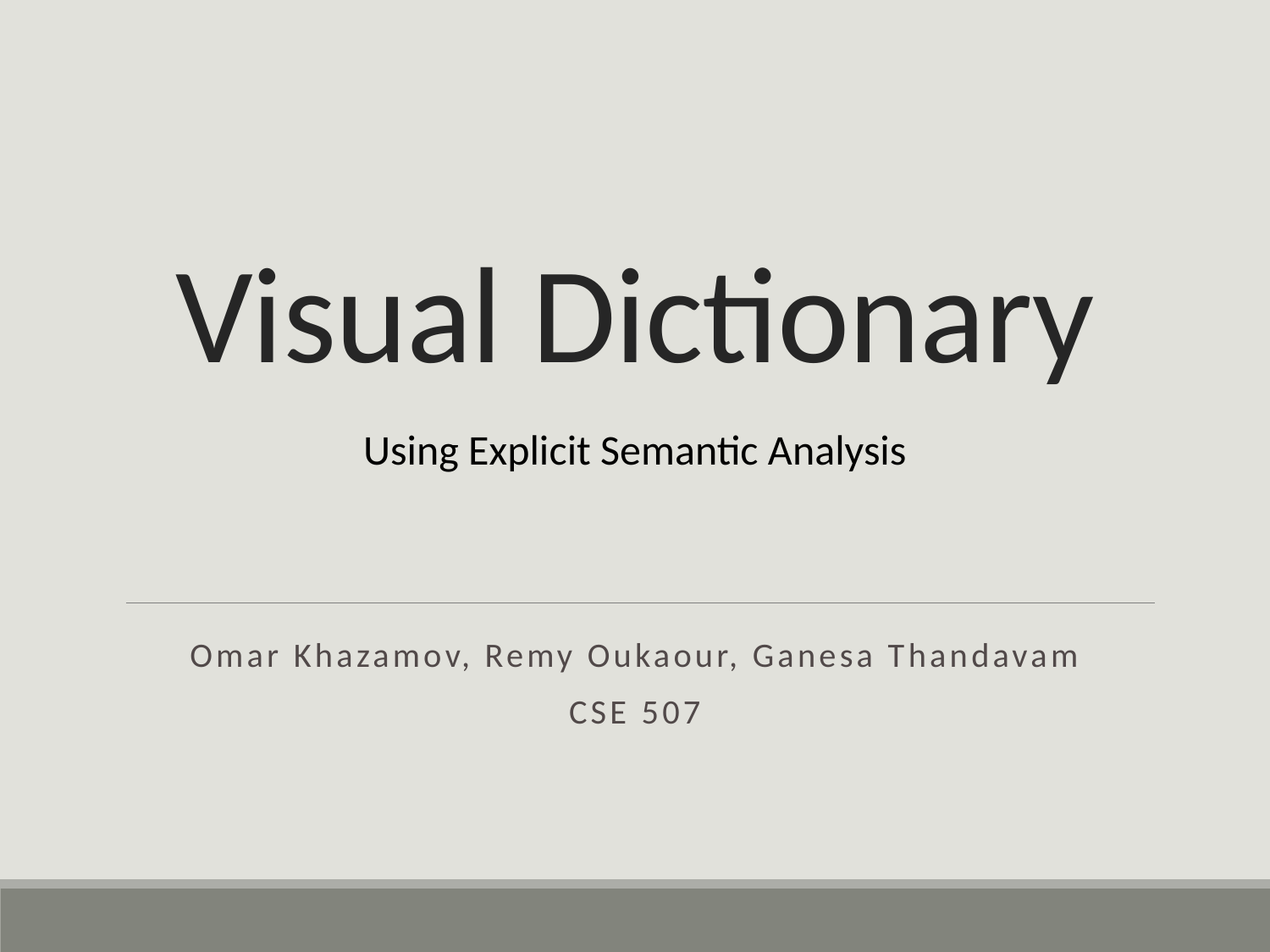

# Visual Dictionary
Using Explicit Semantic Analysis
Omar Khazamov, Remy Oukaour, Ganesa Thandavam
CSE 507